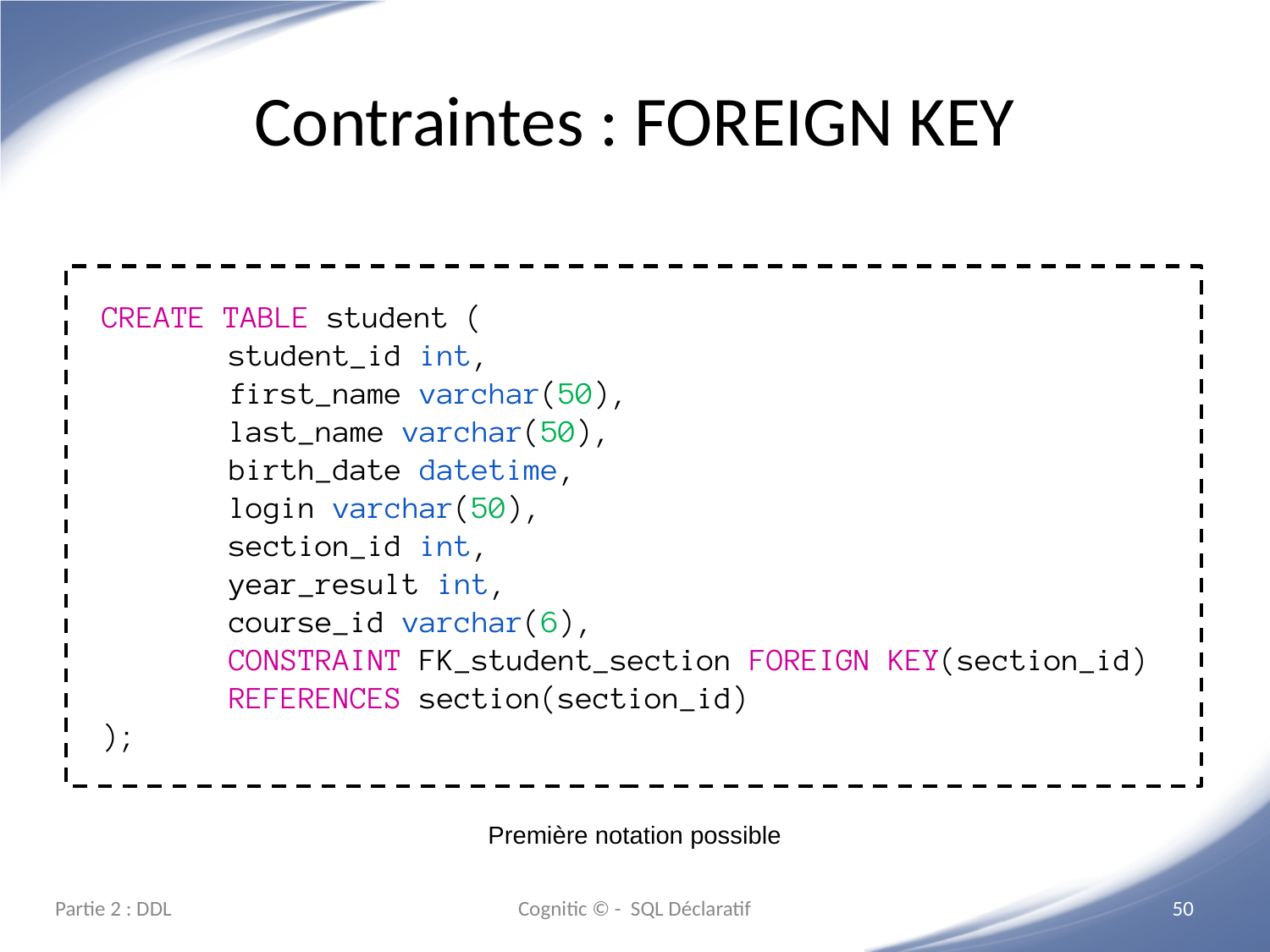

# Contraintes : FOREIGN KEY

CREATE TABLE student (
	student_id int,
	first_name varchar(50),
	last_name varchar(50),
	birth_date datetime,
	login varchar(50),
	section_id int,
	year_result int,
	course_id varchar(6),
	CONSTRAINT FK_student_section FOREIGN KEY(section_id)
	REFERENCES section(section_id)
);
Première notation possible
Partie 2 : DDL
Cognitic © -  SQL Déclaratif
50